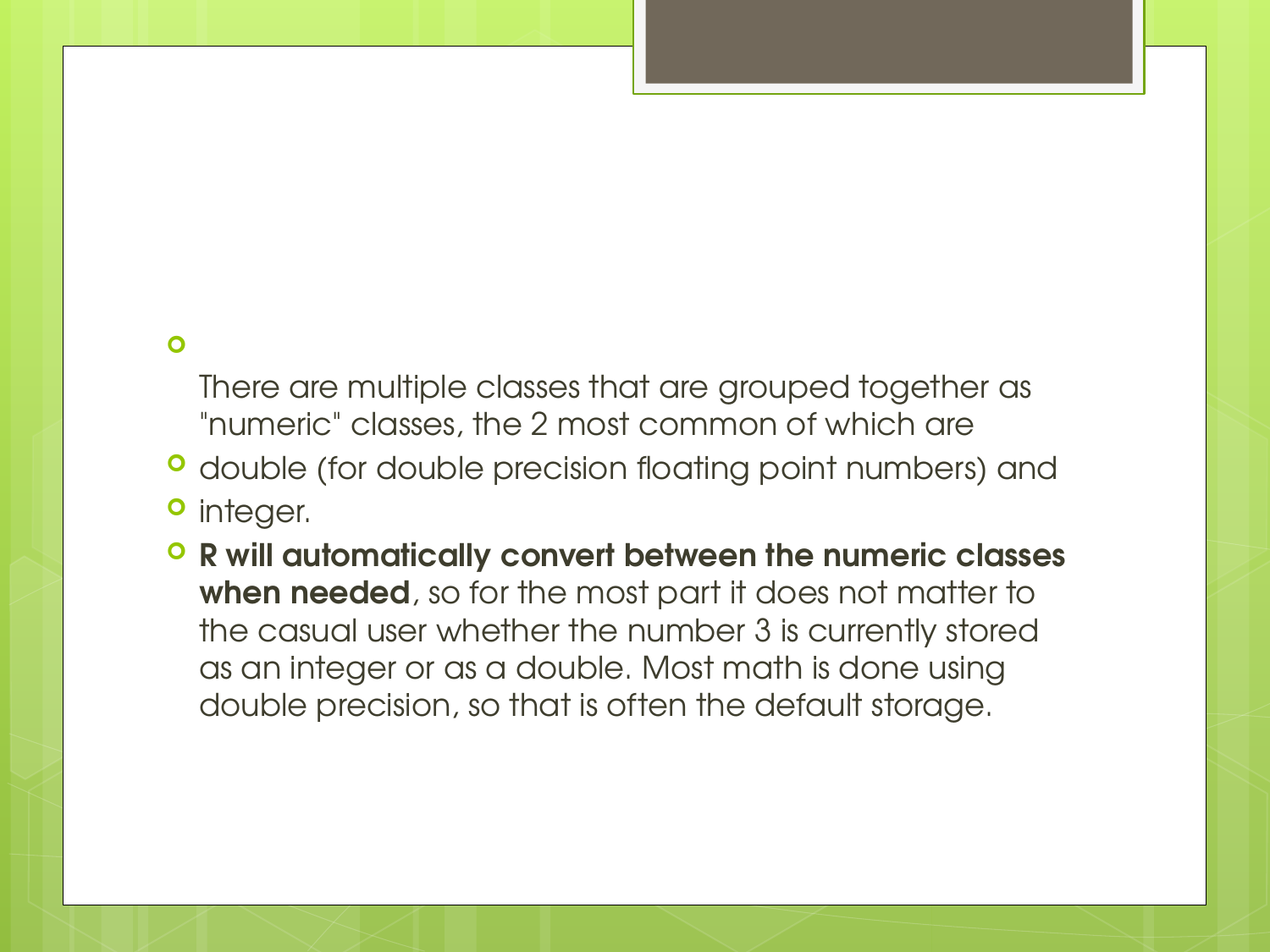

#
There are multiple classes that are grouped together as "numeric" classes, the 2 most common of which are
double (for double precision floating point numbers) and
integer.
R will automatically convert between the numeric classes when needed, so for the most part it does not matter to the casual user whether the number 3 is currently stored as an integer or as a double. Most math is done using double precision, so that is often the default storage.